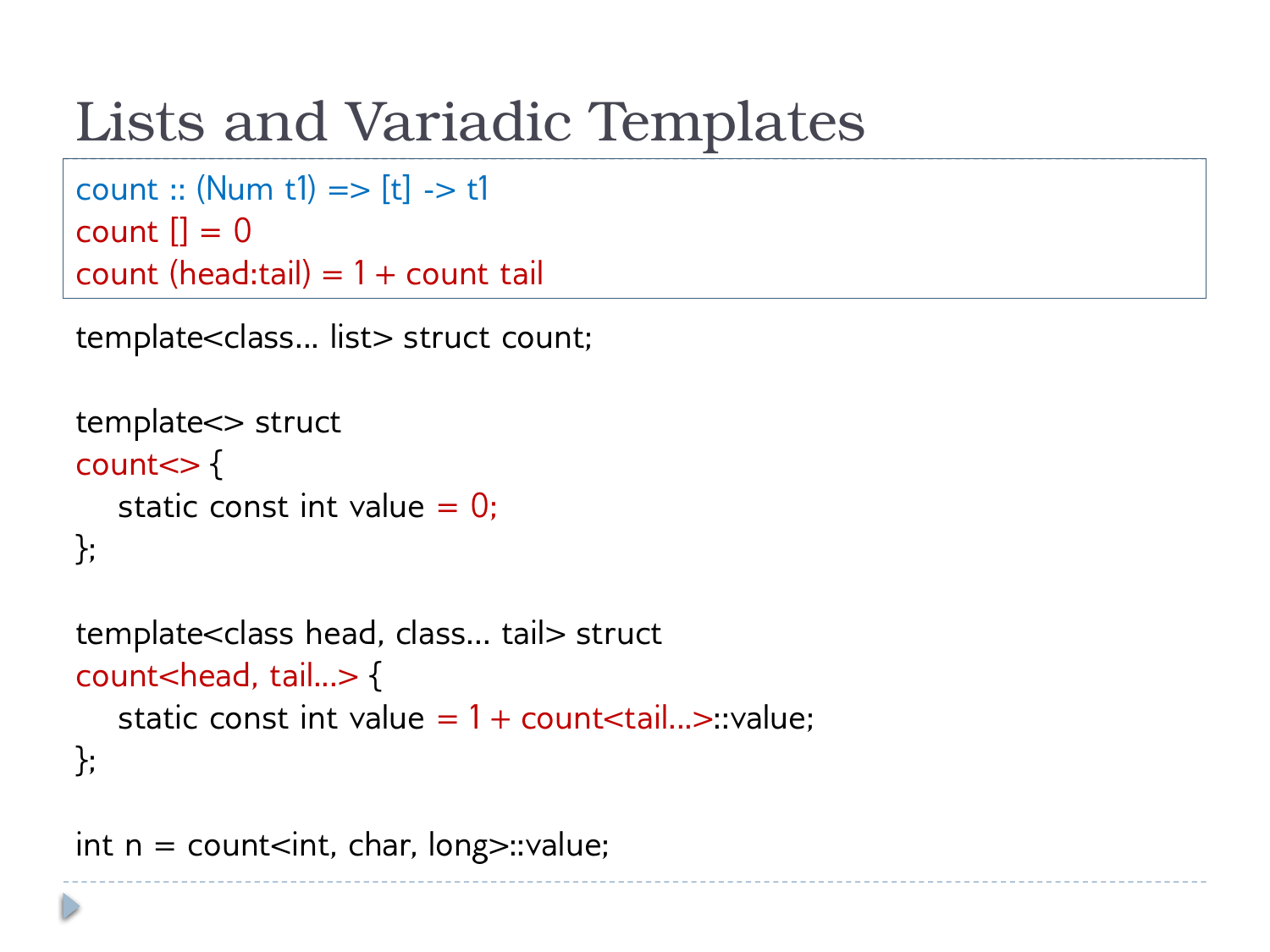

# Lists and Variadic Templates
count :: (Num t1) => [t] -> t1
count [] = 0
count (head:tail) = 1 + count tail
template<class... list> struct count;

template<> struct
count<> {
    static const int value = 0;
};

template<class head, class... tail> struct
count<head, tail...> {
    static const int value = 1 + count<tail...>::value;
};

int n = count<int, char, long>::value;